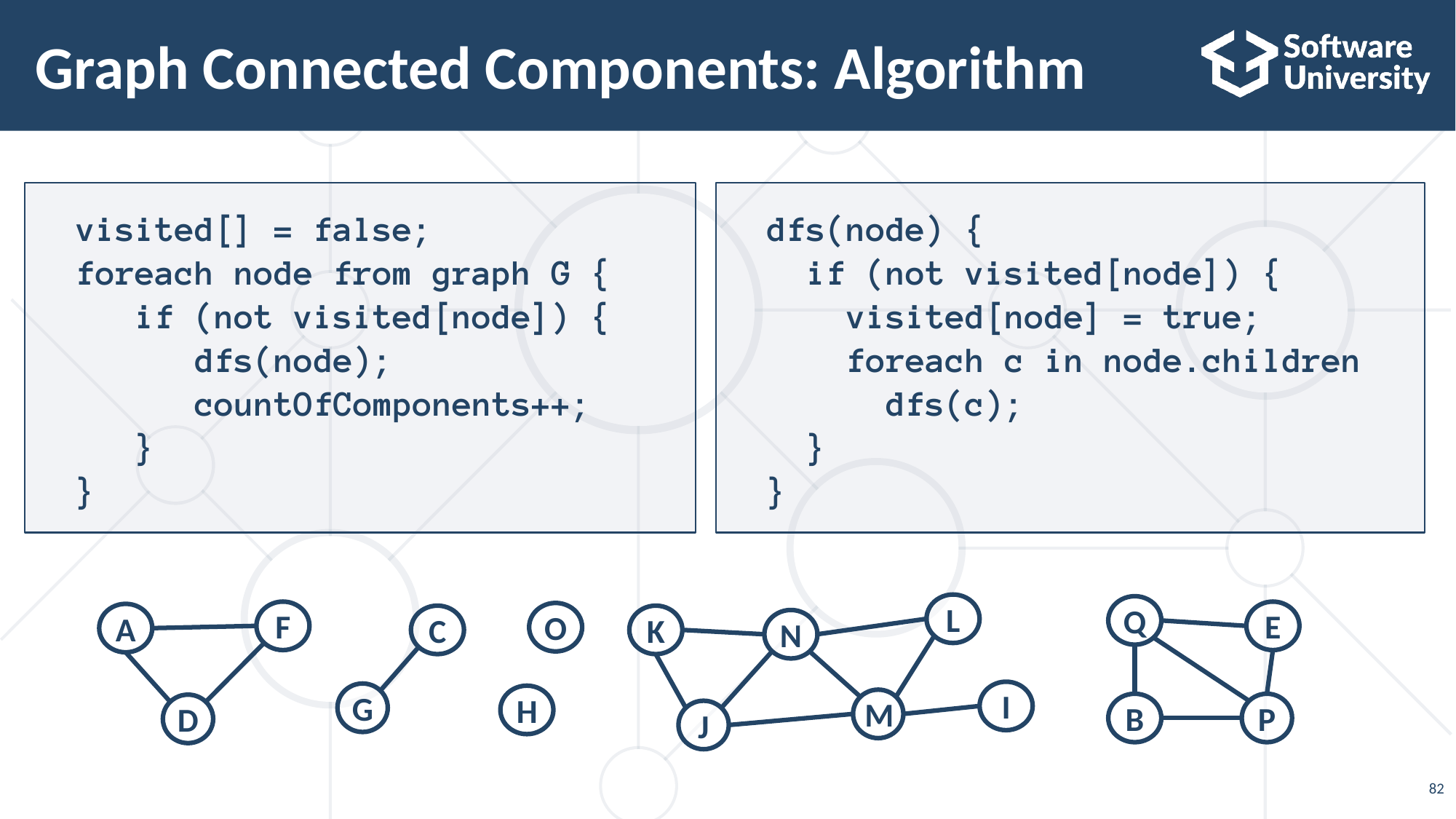

# Graph Connected Components: Algorithm
visited[] = false;
foreach node from graph G {
   if (not visited[node]) {
      dfs(node);
      countOfComponents++;
   }
}
dfs(node) {
  if (not visited[node]) {
    visited[node] = true;
    foreach c in node.children
      dfs(c);
  }
}
L
Q
E
F
A
D
O
C
G
K
N
I
H
M
P
B
J
82